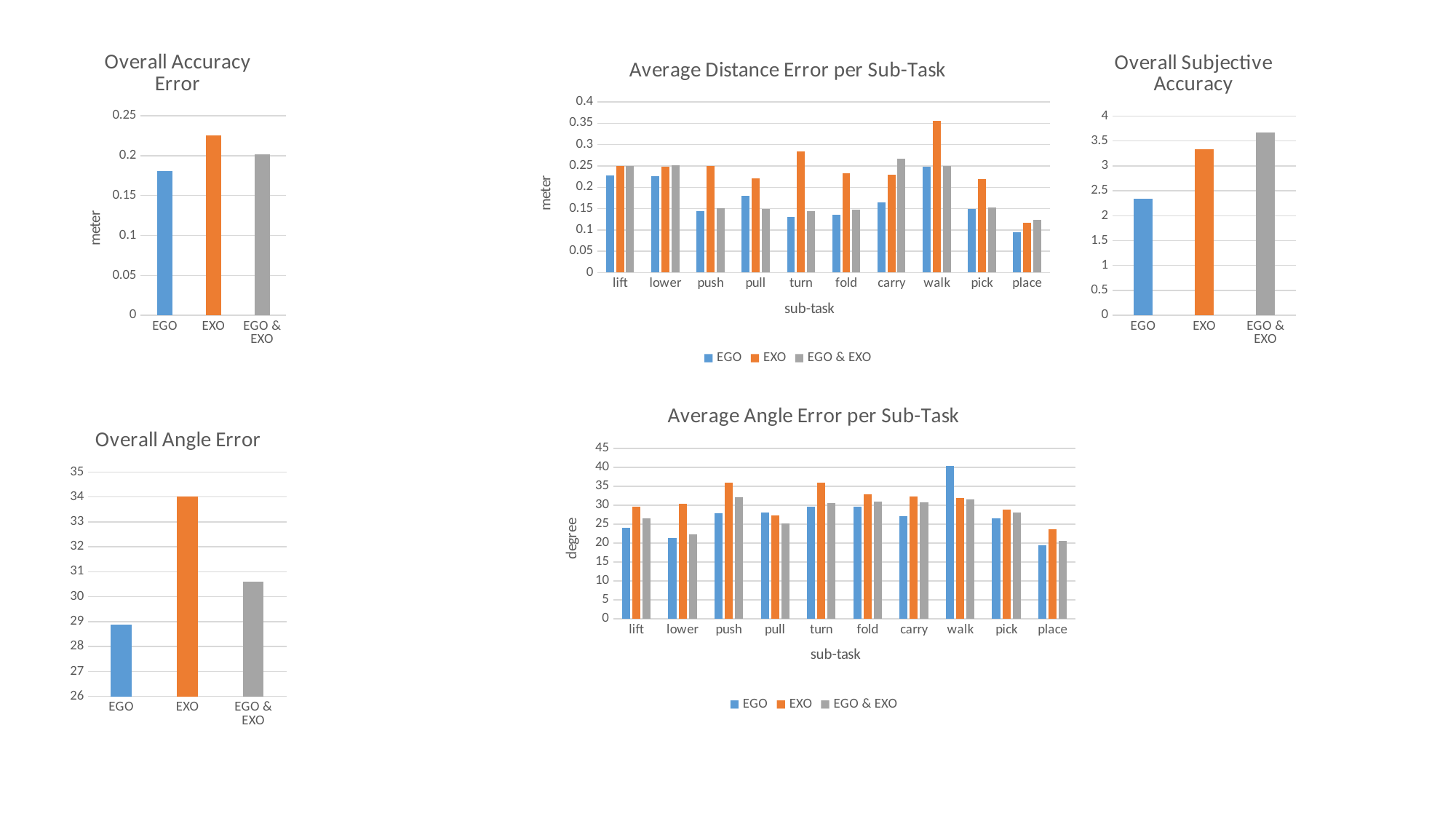

### Chart: Overall Accuracy Error

| Category |  |
|---|---|
| EGO | 0.180826771194513 |
| EXO | 0.22533933359475616 |
| EGO & EXO | 0.20135244315491857 |

### Chart: Overall Subjective Accuracy

| Category | Score |
|---|---|
| EGO | 2.3333333333333335 |
| EXO | 3.3333333333333335 |
| EGO & EXO | 3.6666666666666665 |

### Chart: Average Distance Error per Sub-Task

| Category | EGO | EXO | EGO & EXO |
|---|---|---|---|
| lift | 0.22805375651327994 | 0.25054498567754097 | 0.2502120496788714 |
| lower | 0.22590957158480834 | 0.24835158533567664 | 0.25225858318472166 |
| push | 0.14414005018022827 | 0.249293570614252 | 0.15086805400472408 |
| pull | 0.1796504206787568 | 0.22053229336467842 | 0.1488405405628413 |
| turn | 0.13124184329144858 | 0.28460313510654933 | 0.1433528428399411 |
| fold | 0.1362689796911173 | 0.23205828312508997 | 0.14814349554353085 |
| carry | 0.1646358242412693 | 0.2299840035222172 | 0.2677539136731887 |
| walk | 0.24791108601073406 | 0.35497518939695155 | 0.2490823819314613 |
| pick | 0.14975130423258967 | 0.219652959450806 | 0.1534447134228735 |
| place | 0.09537979501313017 | 0.11755919618901632 | 0.1230533366589861 |

### Chart: Average Angle Error per Sub-Task

| Category | EGO | EXO | EGO & EXO |
|---|---|---|---|
| lift | 24.090284456065397 | 29.59889045303436 | 26.46960398545352 |
| lower | 21.3605257976752 | 30.30198259080824 | 22.399109427996965 |
| push | 27.8114071090448 | 36.026159986334406 | 32.10124796123248 |
| pull | 28.115049773701127 | 27.251516969581527 | 25.20442781148671 |
| turn | 29.64493401034537 | 35.93670154485892 | 30.531806542281554 |
| fold | 29.51752512186069 | 32.83972681443052 | 30.947949829603054 |
| carry | 27.16773183183824 | 32.357935616899745 | 30.850062134129626 |
| walk | 40.29628588111807 | 31.900937786678266 | 31.465225557387225 |
| pick | 26.50188726284927 | 28.910706753557747 | 27.974201679480192 |
| place | 19.37377561644437 | 23.631611940433228 | 20.508071081049845 |

### Chart: Overall Angle Error

| Category |  |
|---|---|
| EGO | 28.863009278955673 |
| EXO | 34.02912576093883 |
| EGO & EXO | 30.599661396425653 |